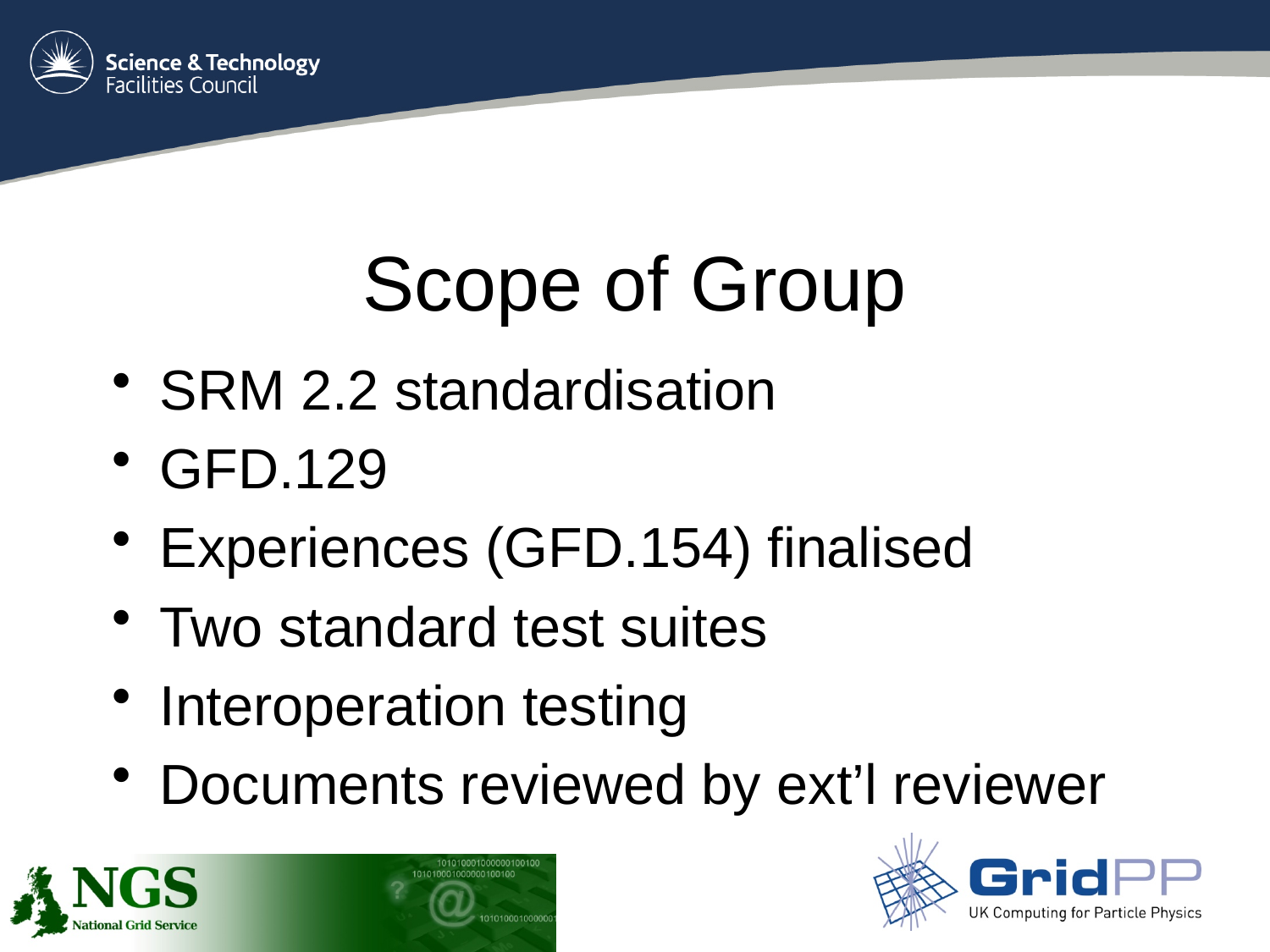

# Scope of Group
SRM 2.2 standardisation
GFD.129
Experiences (GFD.154) finalised
Two standard test suites
Interoperation testing
Documents reviewed by ext’l reviewer